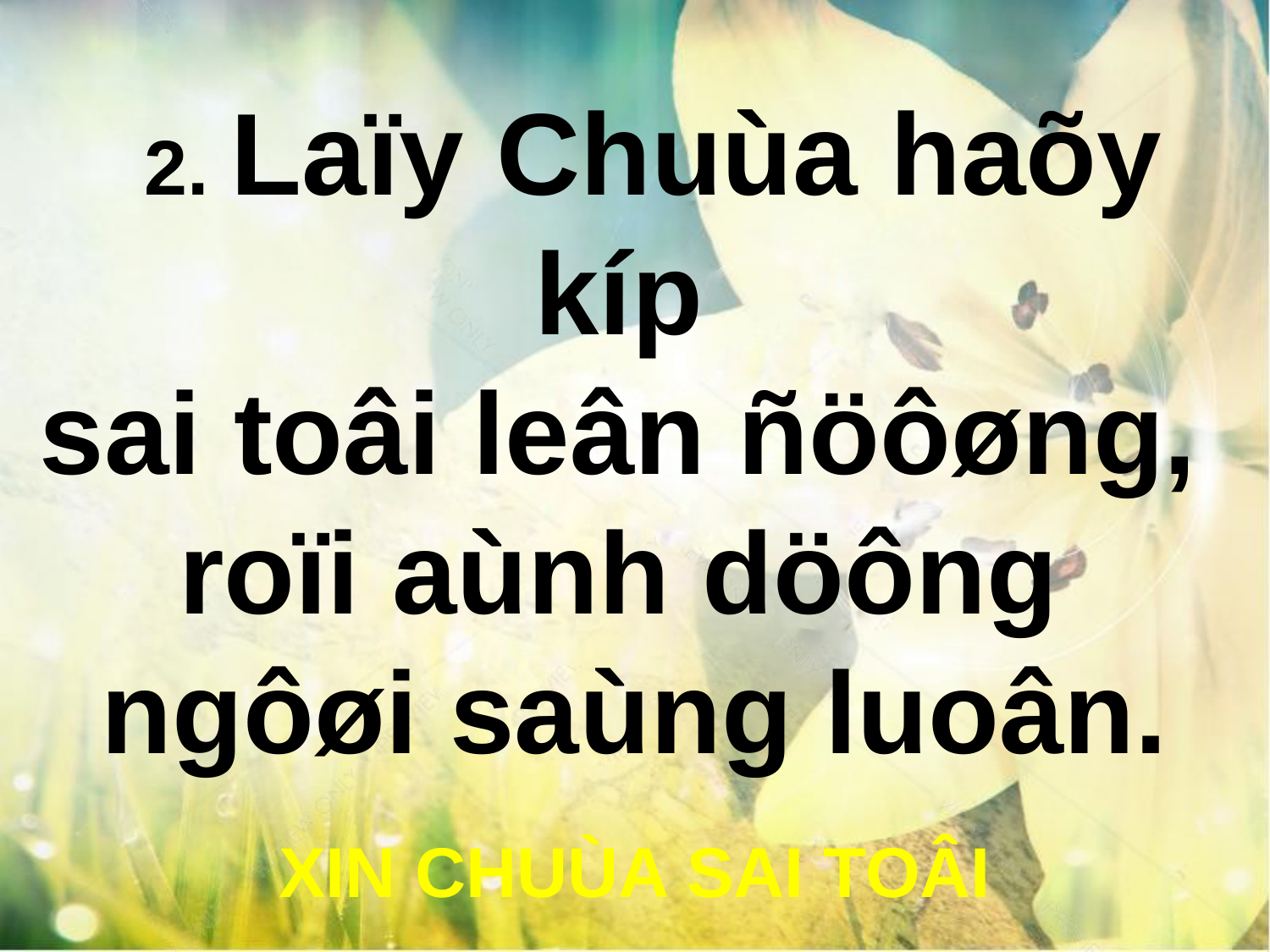

2. Laïy Chuùa haõy kíp
sai toâi leân ñöôøng,
roïi aùnh döông
ngôøi saùng luoân.
XIN CHUÙA SAI TOÂI